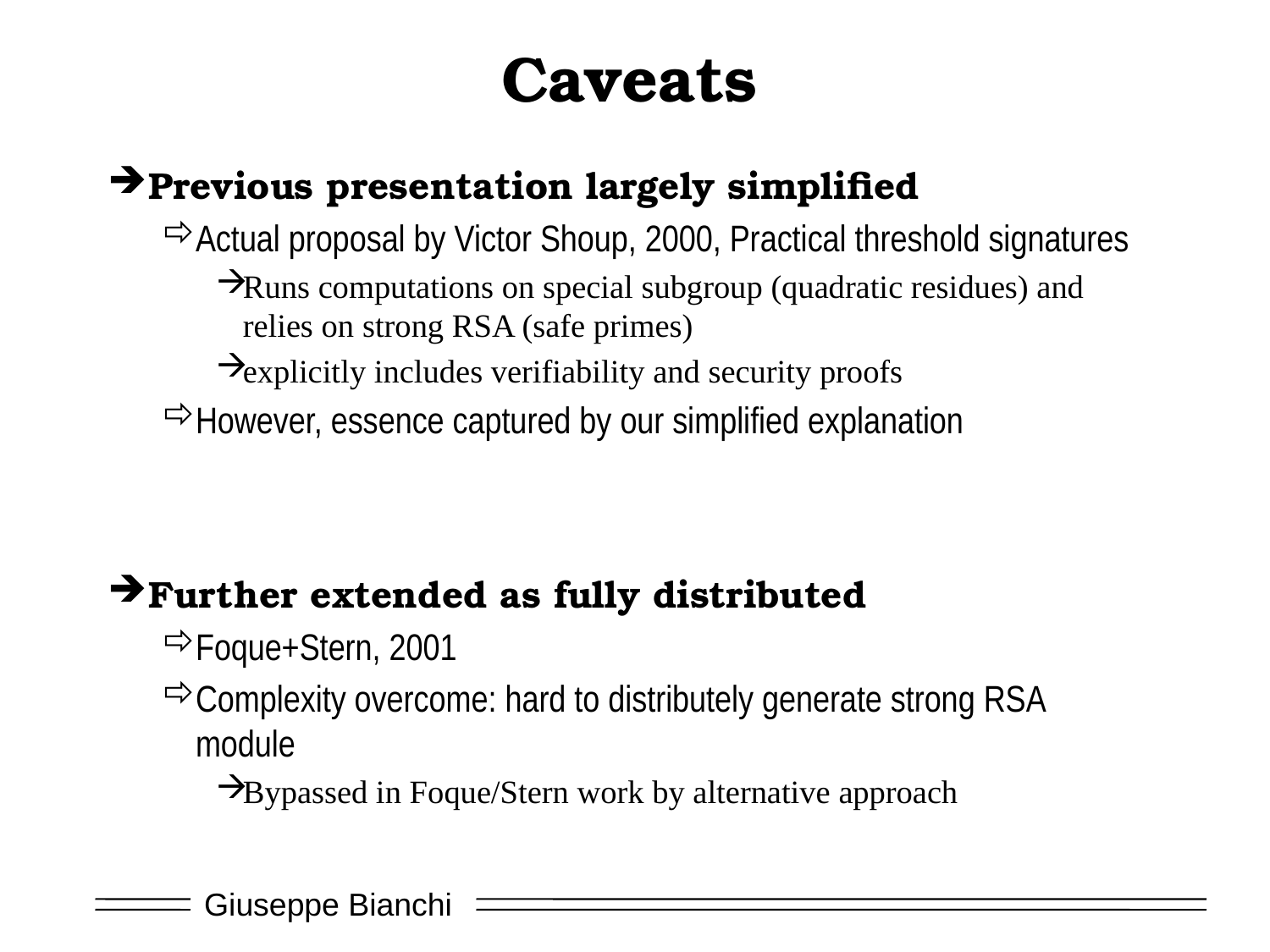

# Caveats
Previous presentation largely simplified
Actual proposal by Victor Shoup, 2000, Practical threshold signatures
Runs computations on special subgroup (quadratic residues) and relies on strong RSA (safe primes)
explicitly includes verifiability and security proofs
However, essence captured by our simplified explanation

Further extended as fully distributed
Foque+Stern, 2001
Complexity overcome: hard to distributely generate strong RSA module
Bypassed in Foque/Stern work by alternative approach